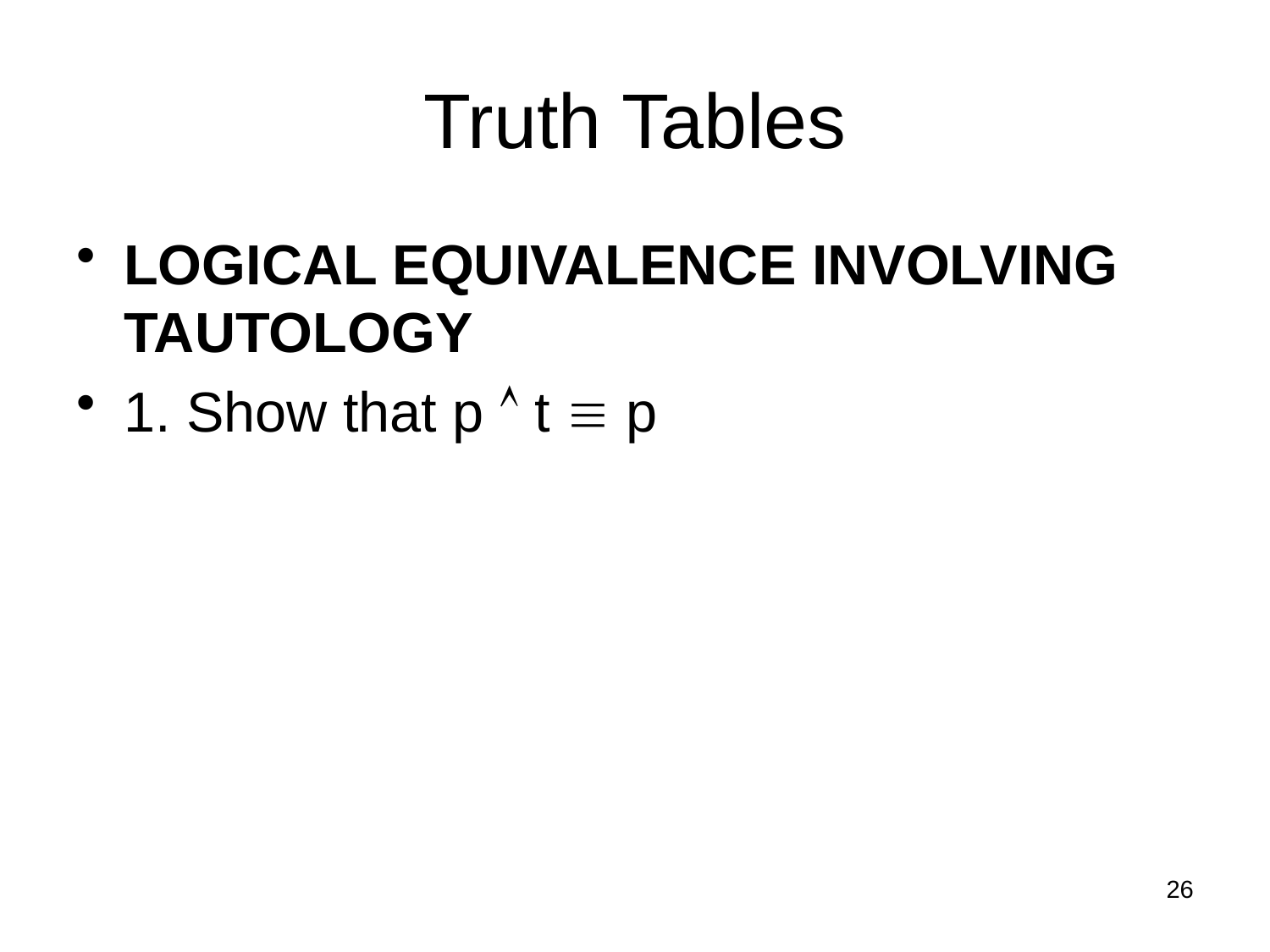

# Truth Tables
LOGICAL EQUIVALENCE INVOLVING TAUTOLOGY
1. Show that p ∧ t ≡ p
26